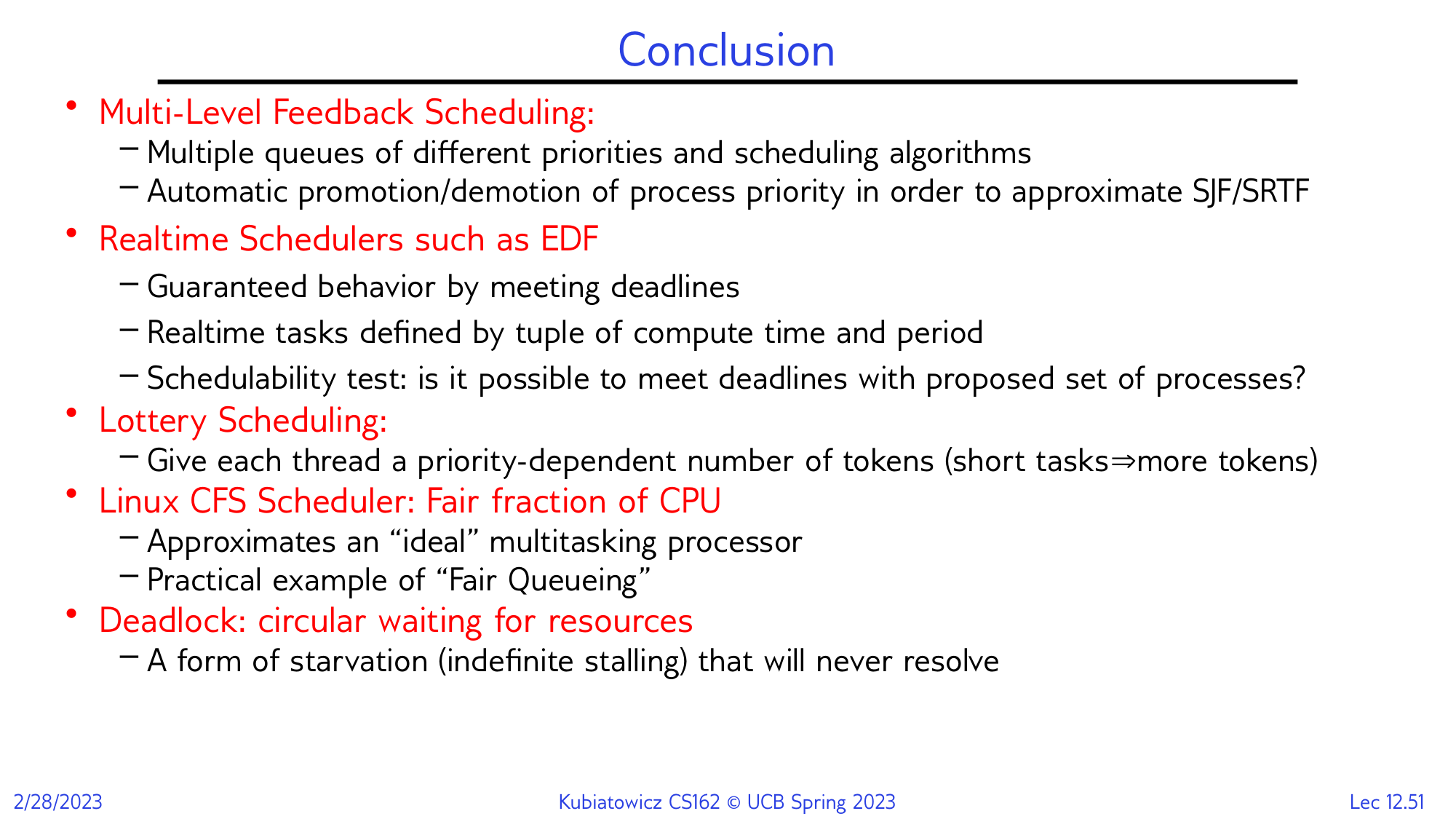

# Conclusion
Multi-Level Feedback Scheduling:
Multiple queues of different priorities and scheduling algorithms
Automatic promotion/demotion of process priority in order to approximate SJF/SRTF
Realtime Schedulers such as EDF
Guaranteed behavior by meeting deadlines
Realtime tasks defined by tuple of compute time and period
Schedulability test: is it possible to meet deadlines with proposed set of processes?
Lottery Scheduling:
Give each thread a priority-dependent number of tokens (short tasks⇒more tokens)
Linux CFS Scheduler: Fair fraction of CPU
Approximates an “ideal” multitasking processor
Practical example of “Fair Queueing”
Deadlock: circular waiting for resources
A form of starvation (indefinite stalling) that will never resolve